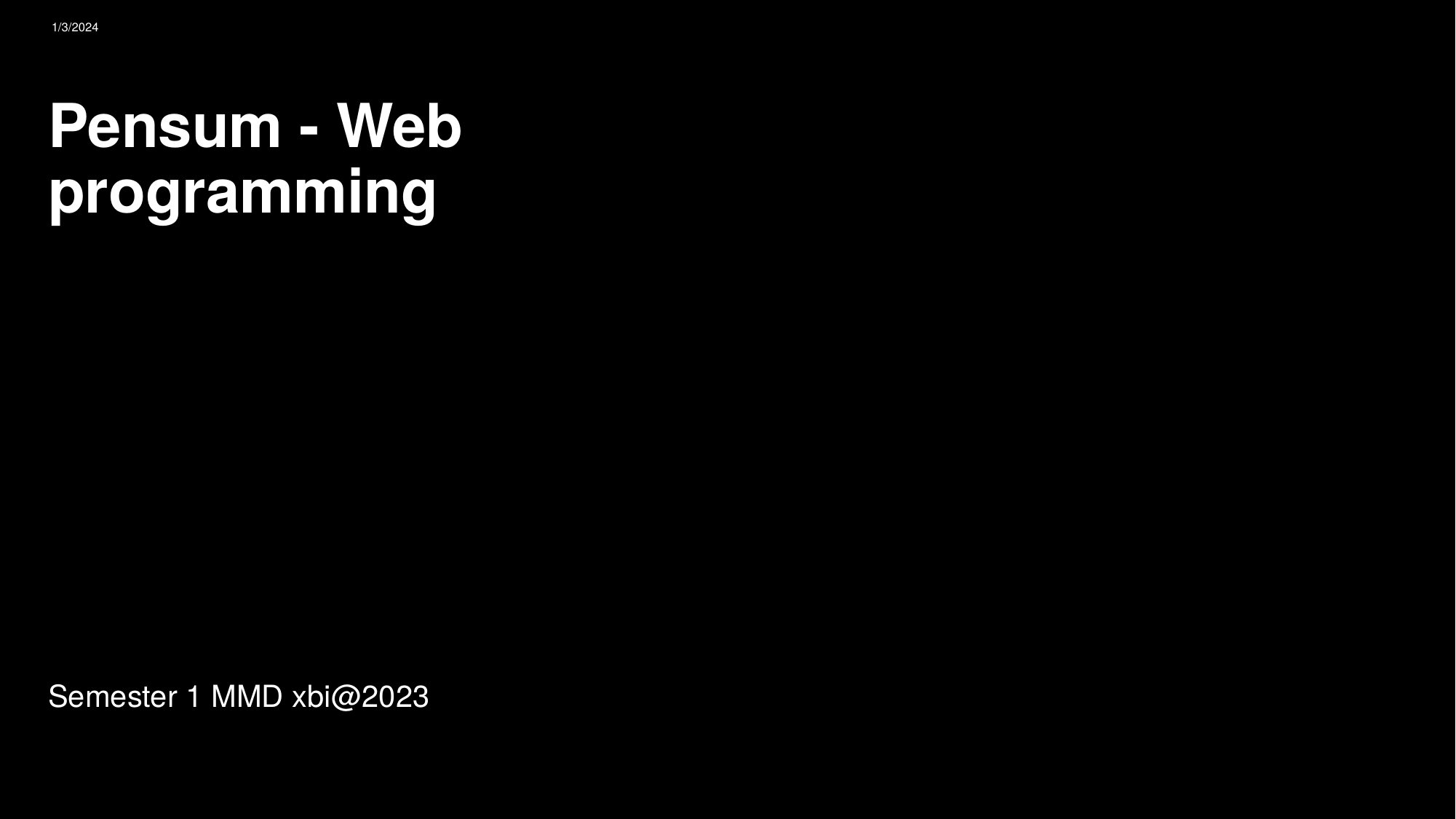

1/3/2024
# Pensum - Web programming
Semester 1 MMD xbi@2023
Sample Footer Text
1